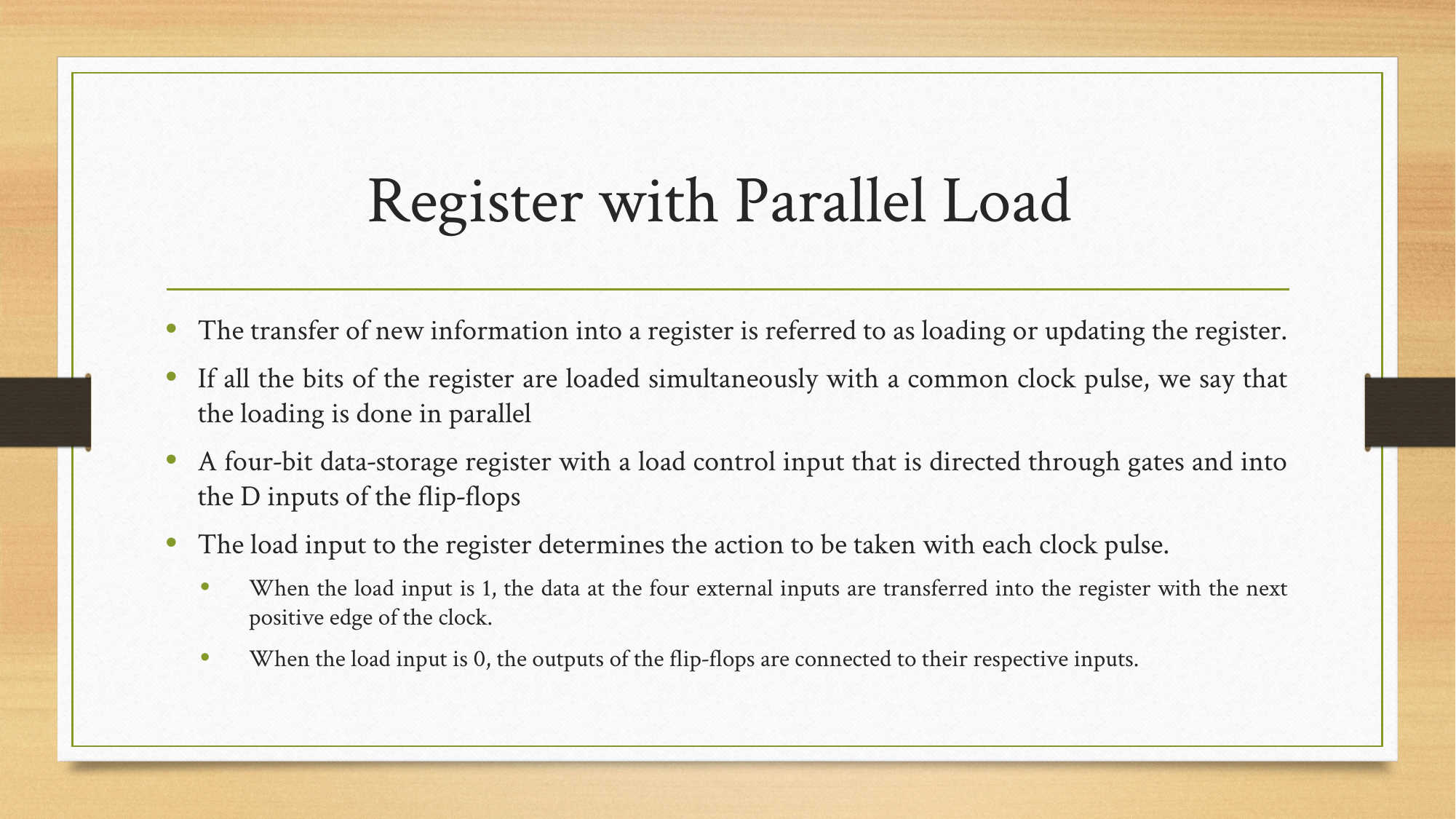

# Register with Parallel Load
The transfer of new information into a register is referred to as loading or updating the register.
If all the bits of the register are loaded simultaneously with a common clock pulse, we say that the loading is done in parallel
A four‐bit data‐storage register with a load control input that is directed through gates and into the D inputs of the flip‐flops
The load input to the register determines the action to be taken with each clock pulse.
When the load input is 1, the data at the four external inputs are transferred into the register with the next positive edge of the clock.
When the load input is 0, the outputs of the flip‐flops are connected to their respective inputs.